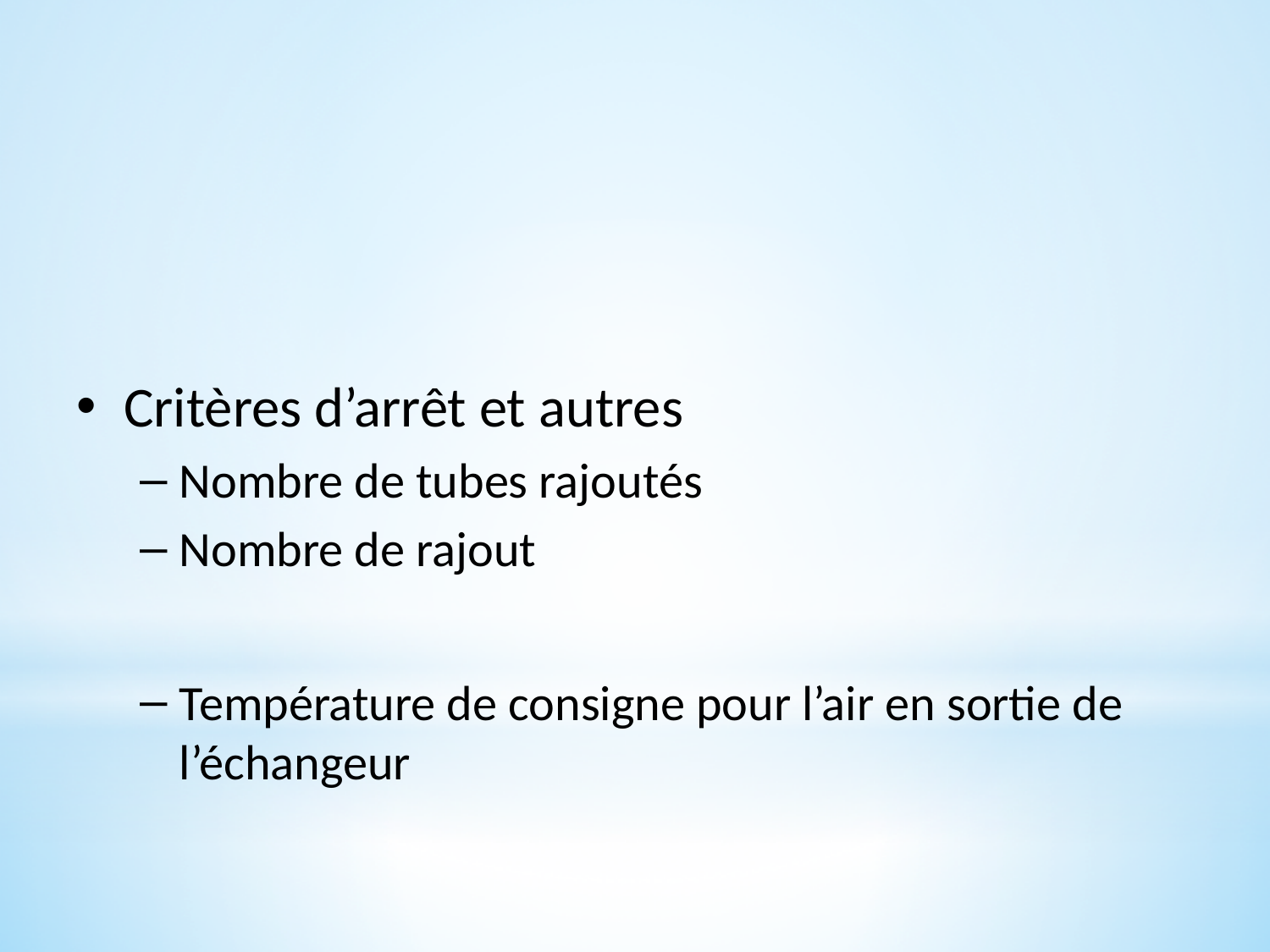

Critères d’arrêt et autres
Nombre de tubes rajoutés
Nombre de rajout

Température de consigne pour l’air en sortie de l’échangeur